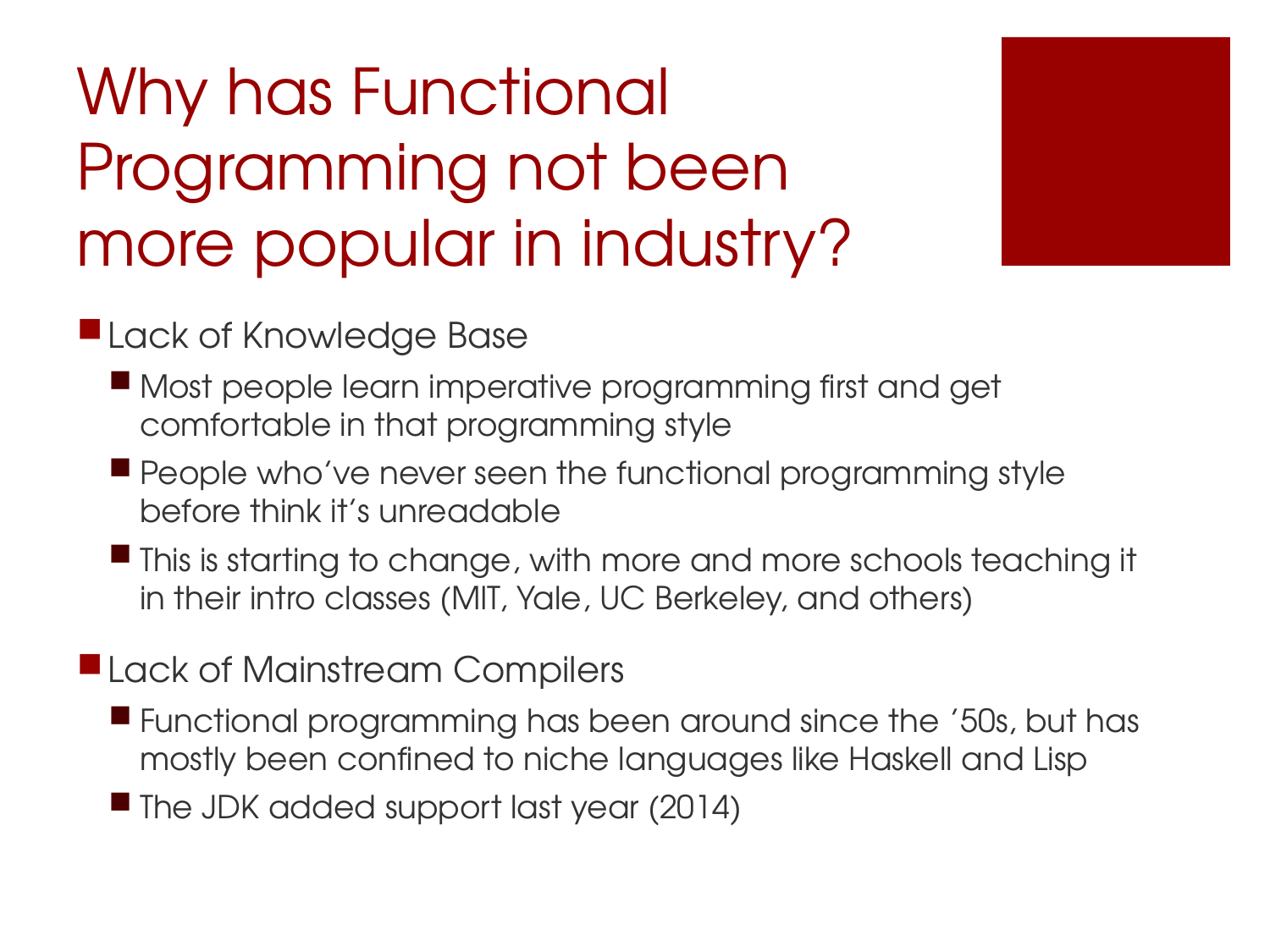

# Why has Functional Programming not been more popular in industry?
Lack of Knowledge Base
Most people learn imperative programming first and get comfortable in that programming style
People who’ve never seen the functional programming style before think it’s unreadable
This is starting to change, with more and more schools teaching it in their intro classes (MIT, Yale, UC Berkeley, and others)
Lack of Mainstream Compilers
Functional programming has been around since the ’50s, but has mostly been confined to niche languages like Haskell and Lisp
The JDK added support last year (2014)